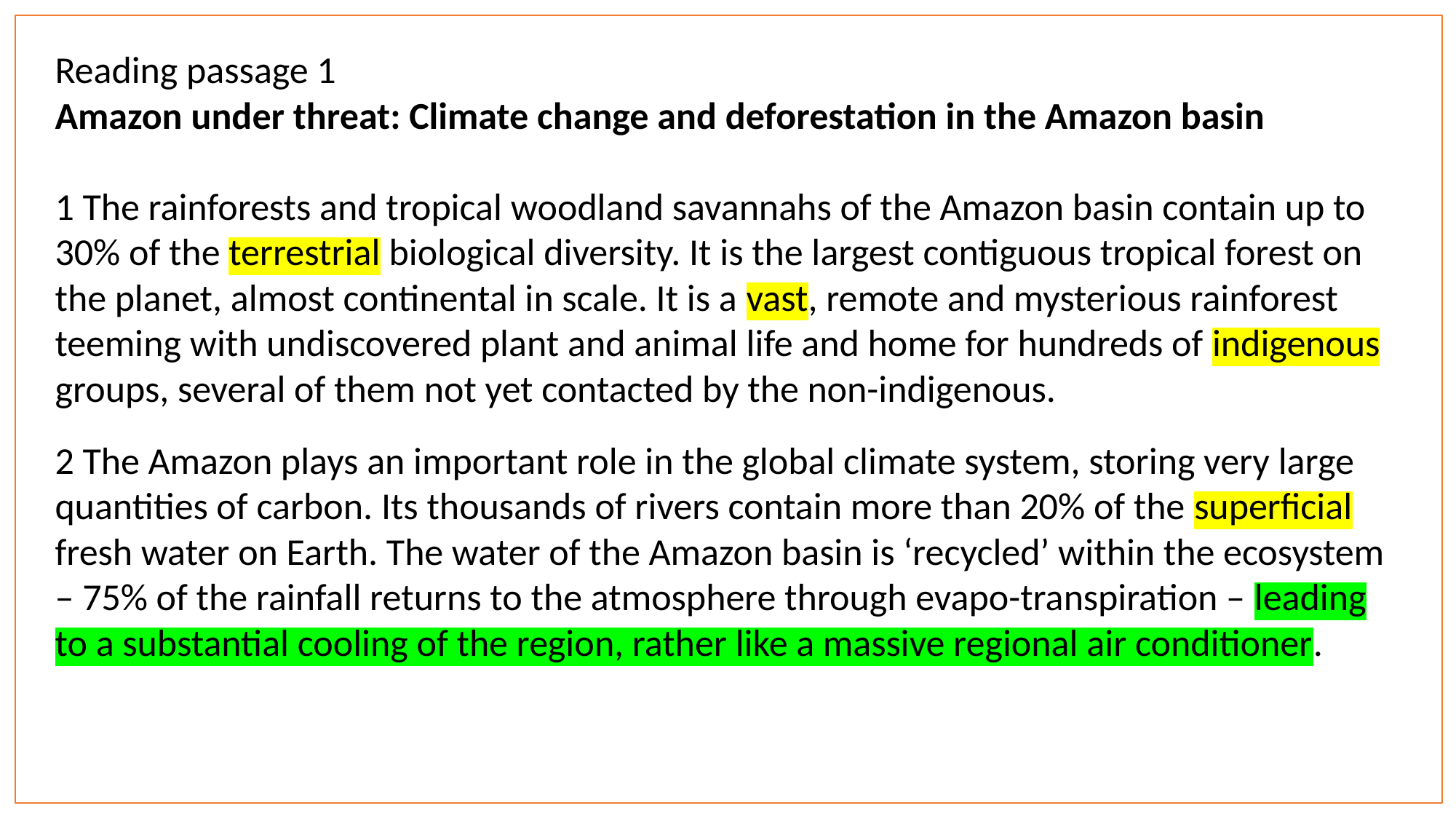

Reading passage 1
Amazon under threat: Climate change and deforestation in the Amazon basin

1 The rainforests and tropical woodland savannahs of the Amazon basin contain up to 30% of the terrestrial biological diversity. It is the largest contiguous tropical forest on the planet, almost continental in scale. It is a vast, remote and mysterious rainforest teeming with undiscovered plant and animal life and home for hundreds of indigenous groups, several of them not yet contacted by the non-indigenous.
2 The Amazon plays an important role in the global climate system, storing very large quantities of carbon. Its thousands of rivers contain more than 20% of the superficial fresh water on Earth. The water of the Amazon basin is ‘recycled’ within the ecosystem – 75% of the rainfall returns to the atmosphere through evapo-transpiration – leading to a substantial cooling of the region, rather like a massive regional air conditioner.